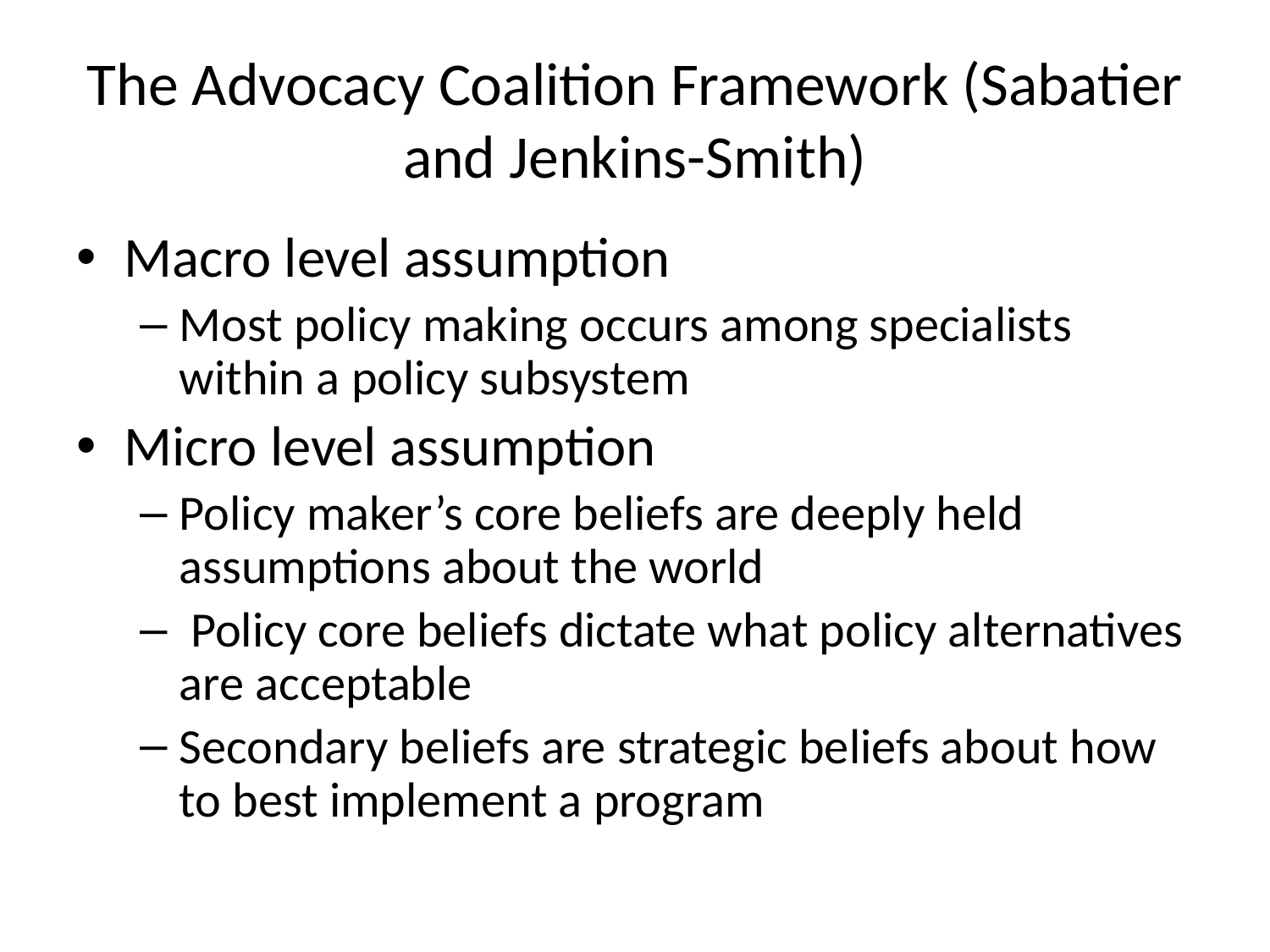

# The Advocacy Coalition Framework (Sabatier and Jenkins-Smith)
Macro level assumption
Most policy making occurs among specialists within a policy subsystem
Micro level assumption
Policy maker’s core beliefs are deeply held assumptions about the world
 Policy core beliefs dictate what policy alternatives are acceptable
Secondary beliefs are strategic beliefs about how to best implement a program